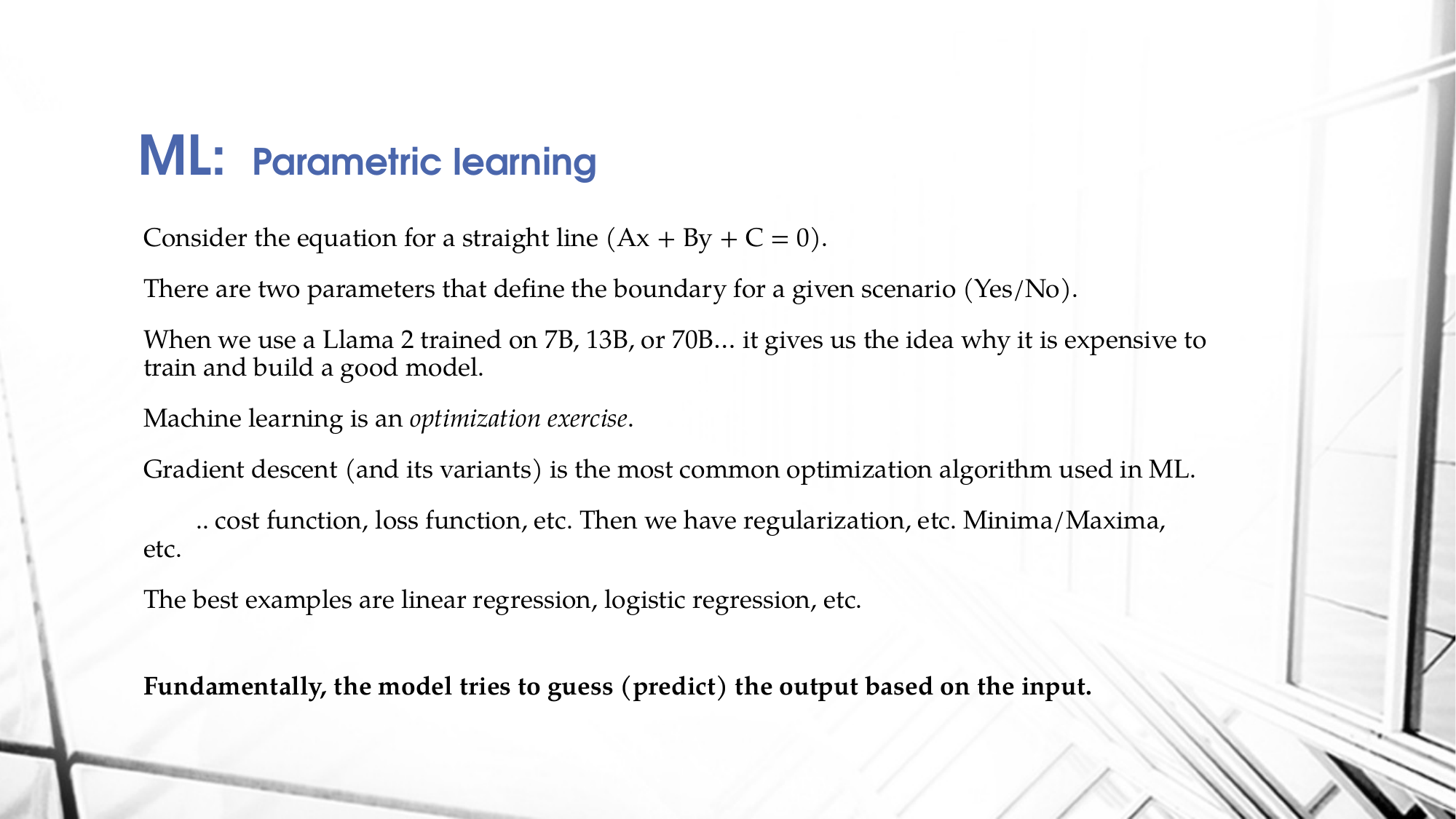

# ML:  Parametric learning
Consider the equation for a straight line (Ax + By + C = 0).
There are two parameters that define the boundary for a given scenario (Yes/No).
When we use a Llama 2 trained on 7B, 13B, or 70B… it gives us the idea why it is expensive to train and build a good model.
Machine learning is an optimization exercise.
Gradient descent (and its variants) is the most common optimization algorithm used in ML.
        .. cost function, loss function, etc. Then we have regularization, etc. Minima/Maxima, etc.
The best examples are linear regression, logistic regression, etc.

Fundamentally, the model tries to guess (predict) the output based on the input.